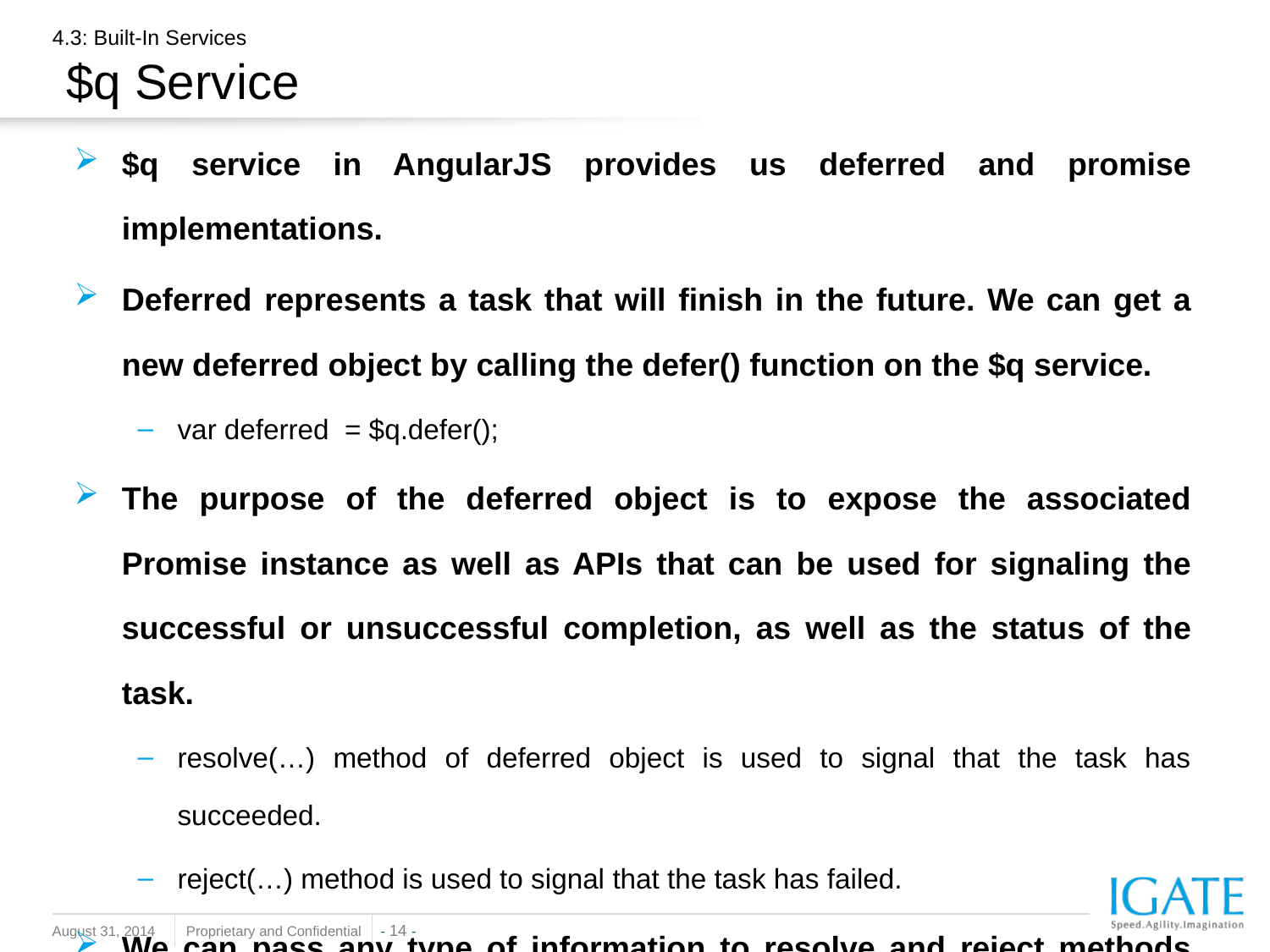

# 4.3: Built-In Services $q Service
$q service in AngularJS provides us deferred and promise implementations.
Deferred represents a task that will finish in the future. We can get a new deferred object by calling the defer() function on the $q service.
var deferred  = $q.defer();
The purpose of the deferred object is to expose the associated Promise instance as well as APIs that can be used for signaling the successful or unsuccessful completion, as well as the status of the task.
resolve(…) method of deferred object is used to signal that the task has succeeded.
reject(…) method is used to signal that the task has failed.
We can pass any type of information to resolve and reject methods which becomes the result of the task when it is called. The deferred object has a promise property which represents the promise of this task.